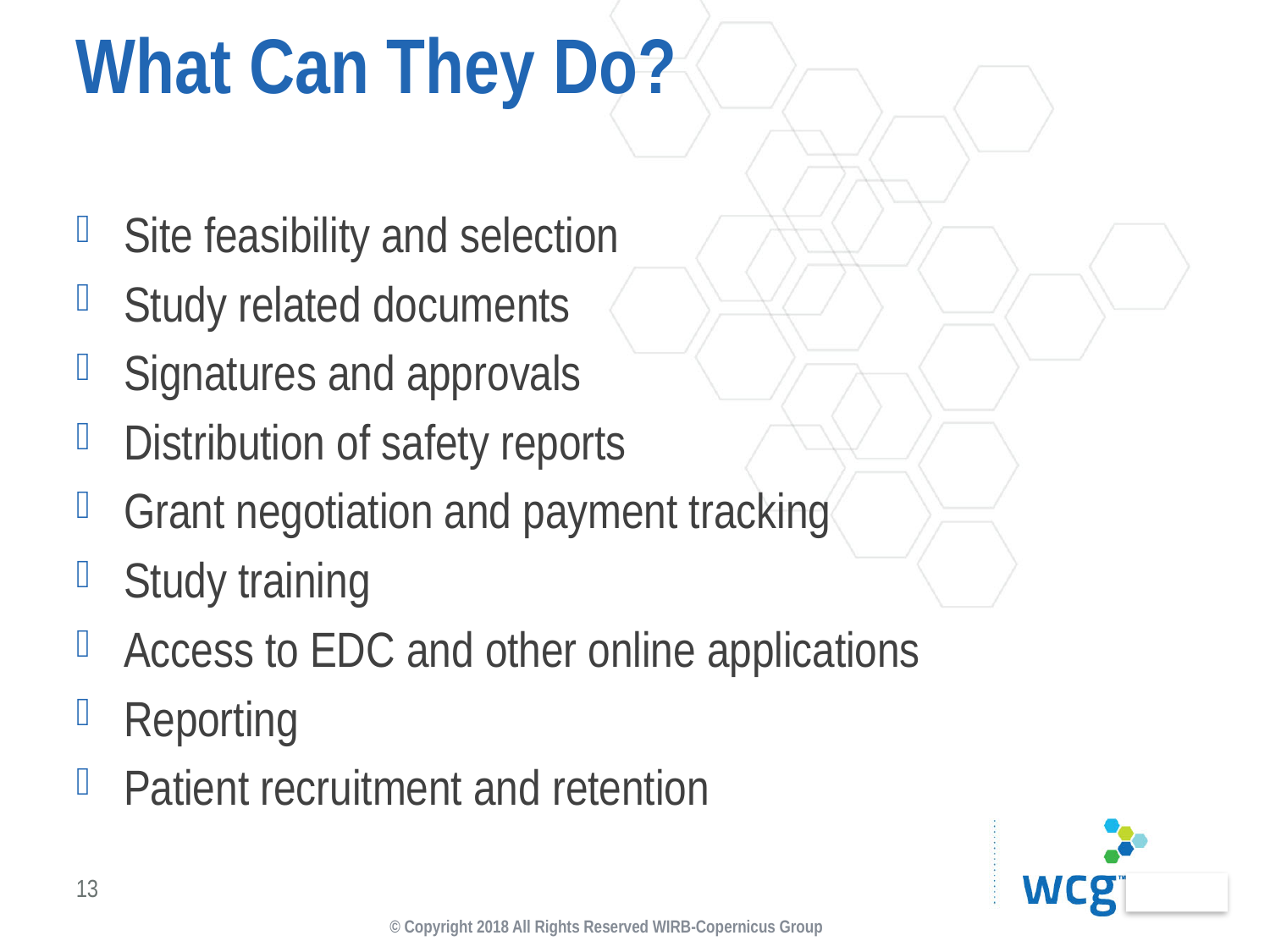

# What Can They Do?
Site feasibility and selection
Study related documents
Signatures and approvals
Distribution of safety reports
Grant negotiation and payment tracking
Study training
Access to EDC and other online applications
Reporting
Patient recruitment and retention